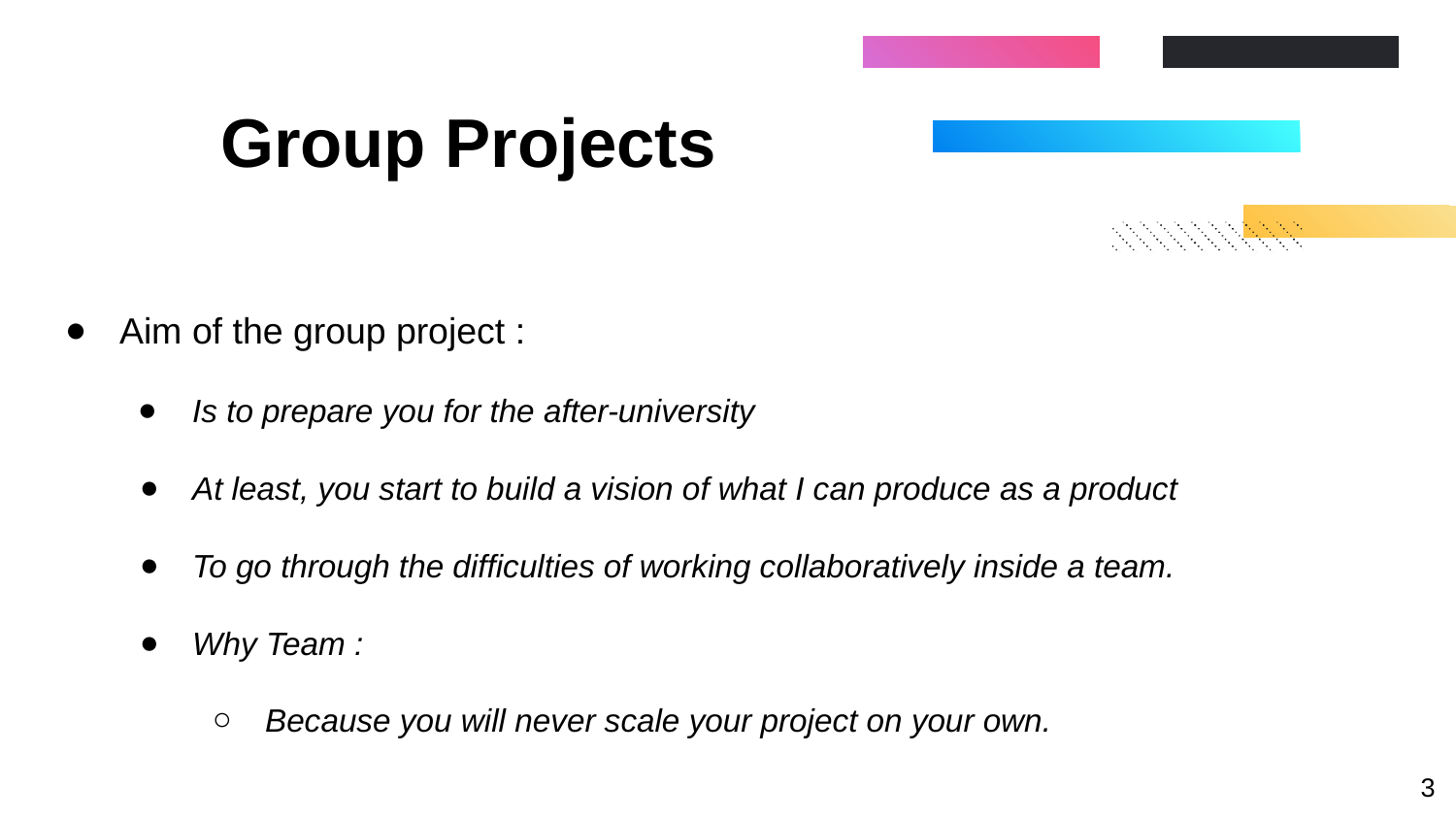

# Group Projects
Aim of the group project :
Is to prepare you for the after-university
At least, you start to build a vision of what I can produce as a product
To go through the difficulties of working collaboratively inside a team.
Why Team :
Because you will never scale your project on your own.
3